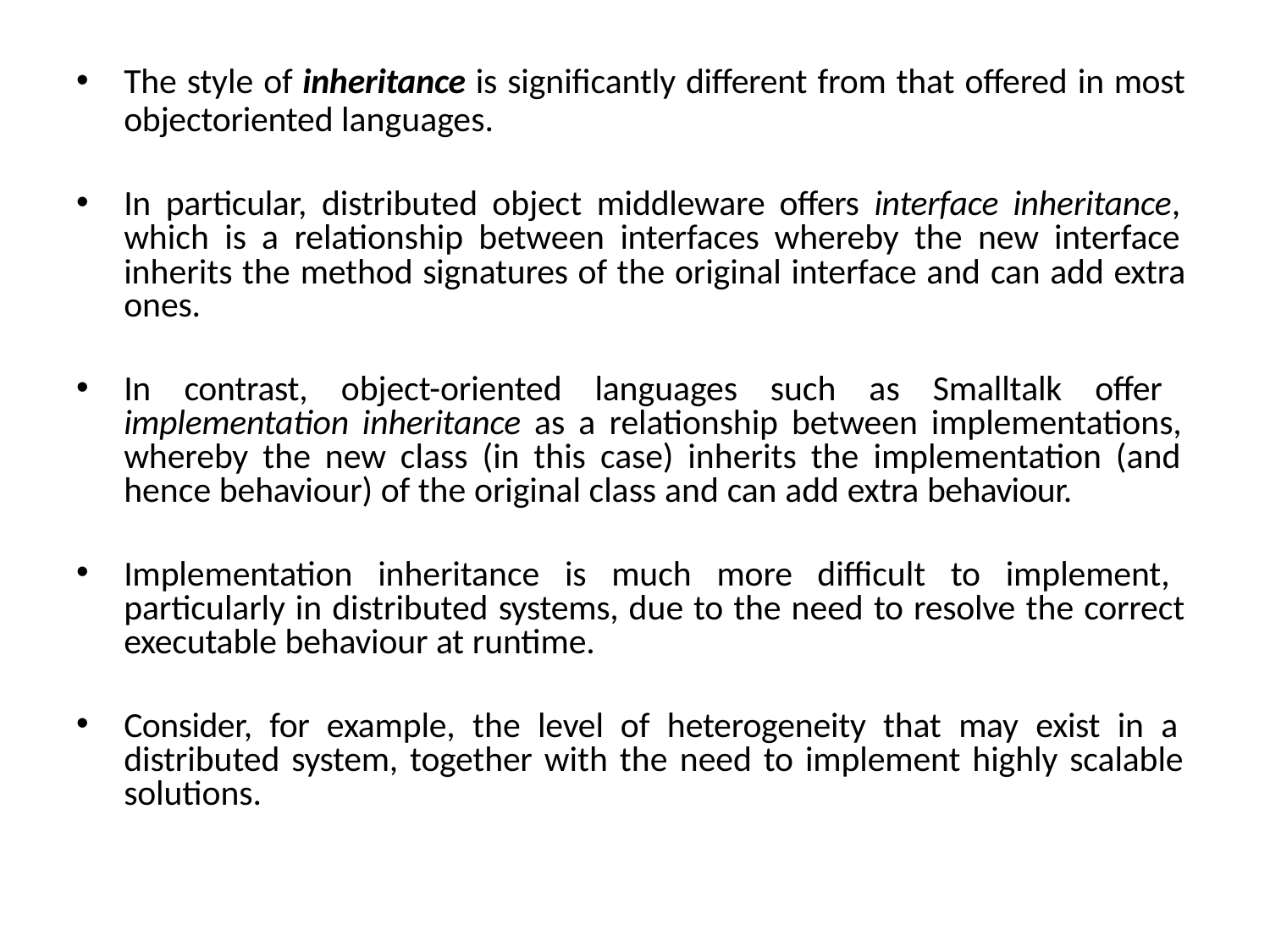

The style of inheritance is significantly different from that offered in most
objectoriented languages.

In particular, distributed object middleware offers interface inheritance,  which is a relationship between interfaces whereby the new interface  inherits the method signatures of the original interface and can add extra  ones.

In contrast, object-oriented languages such as Smalltalk offer  implementation inheritance as a relationship between implementations,  whereby the new class (in this case) inherits the implementation (and  hence behaviour) of the original class and can add extra behaviour.

Implementation inheritance is much more difficult to implement,  particularly in distributed systems, due to the need to resolve the correct  executable behaviour at runtime.

Consider, for example, the level of heterogeneity that may exist in a  distributed system, together with the need to implement highly scalable  solutions.